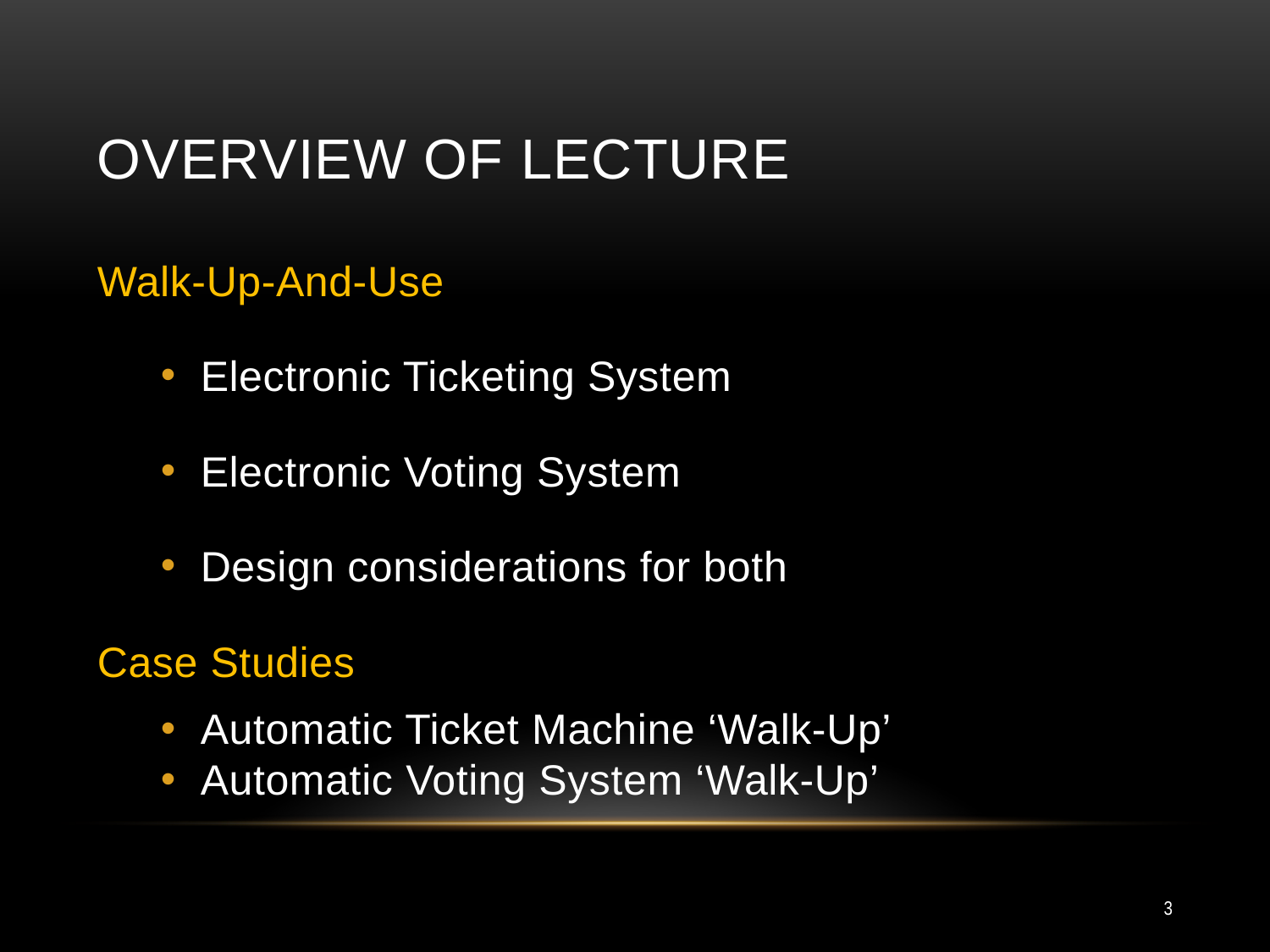

# Overview of Lecture
Walk-Up-And-Use
Electronic Ticketing System
Electronic Voting System
Design considerations for both
Case Studies

Automatic Ticket Machine ‘Walk-Up’
Automatic Voting System ‘Walk-Up’
3